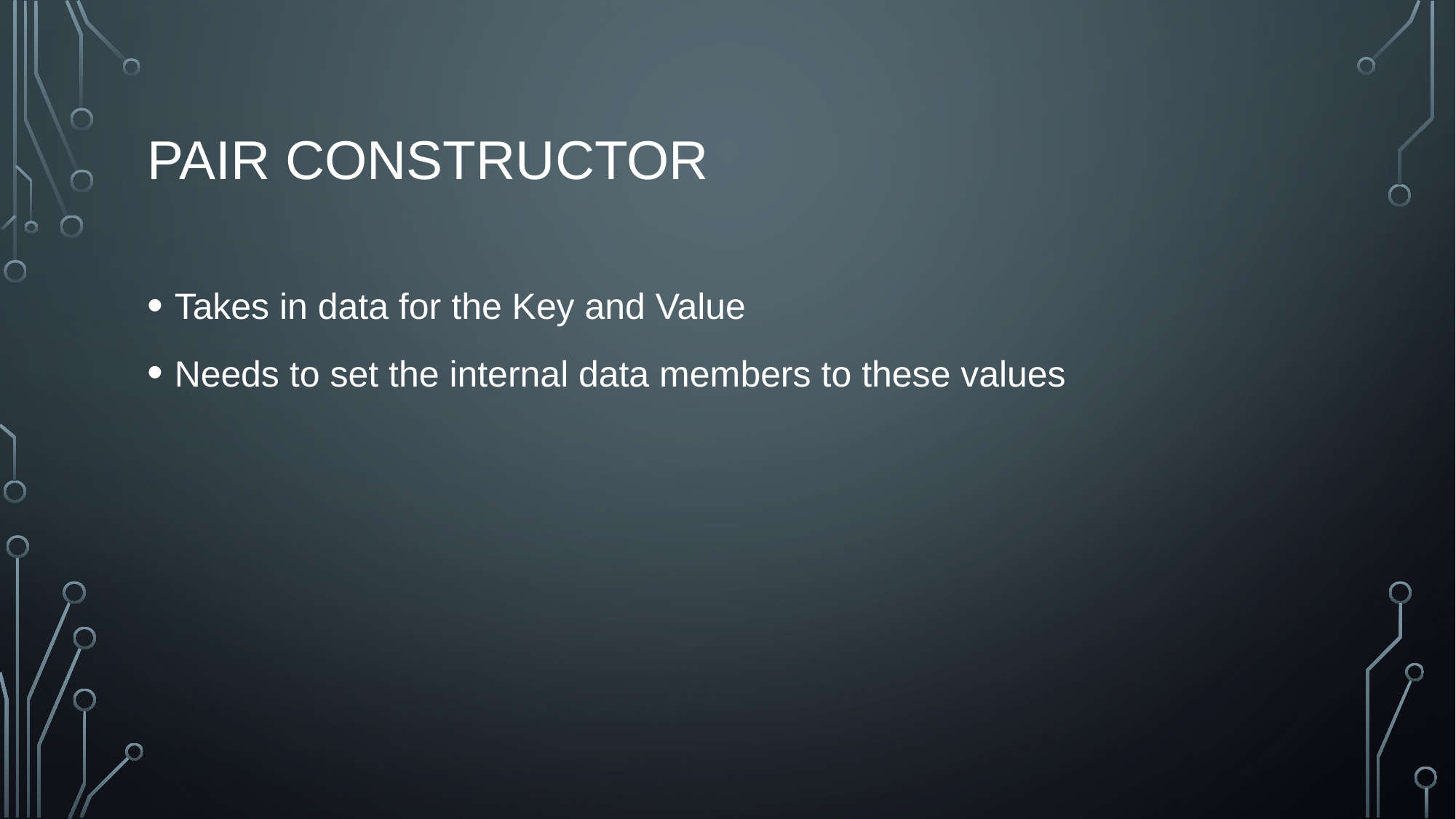

# pair constructor
Takes in data for the Key and Value
Needs to set the internal data members to these values